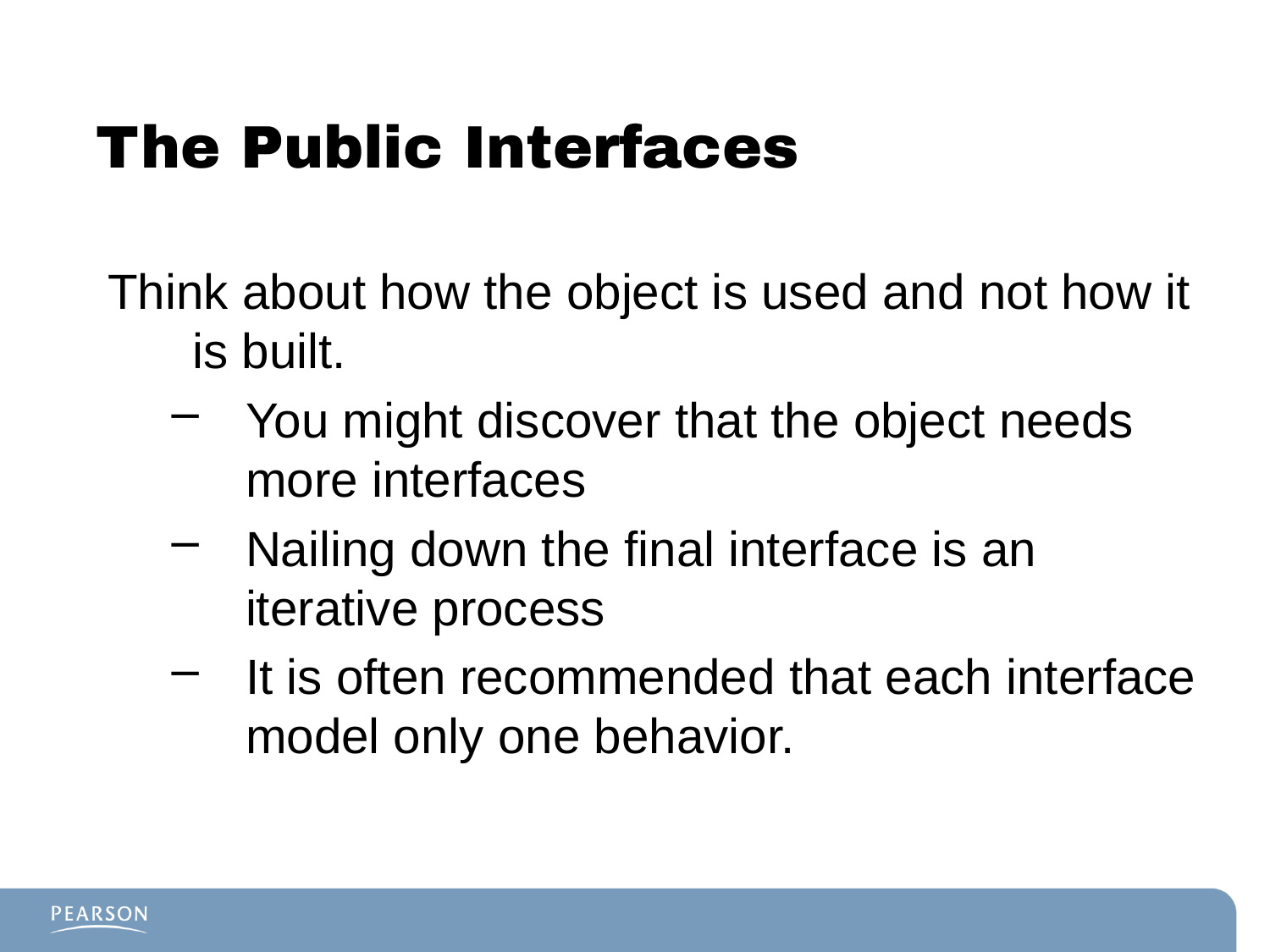

# The Public Interfaces
Think about how the object is used and not how it is built.
You might discover that the object needs more interfaces
Nailing down the final interface is an iterative process
It is often recommended that each interface model only one behavior.